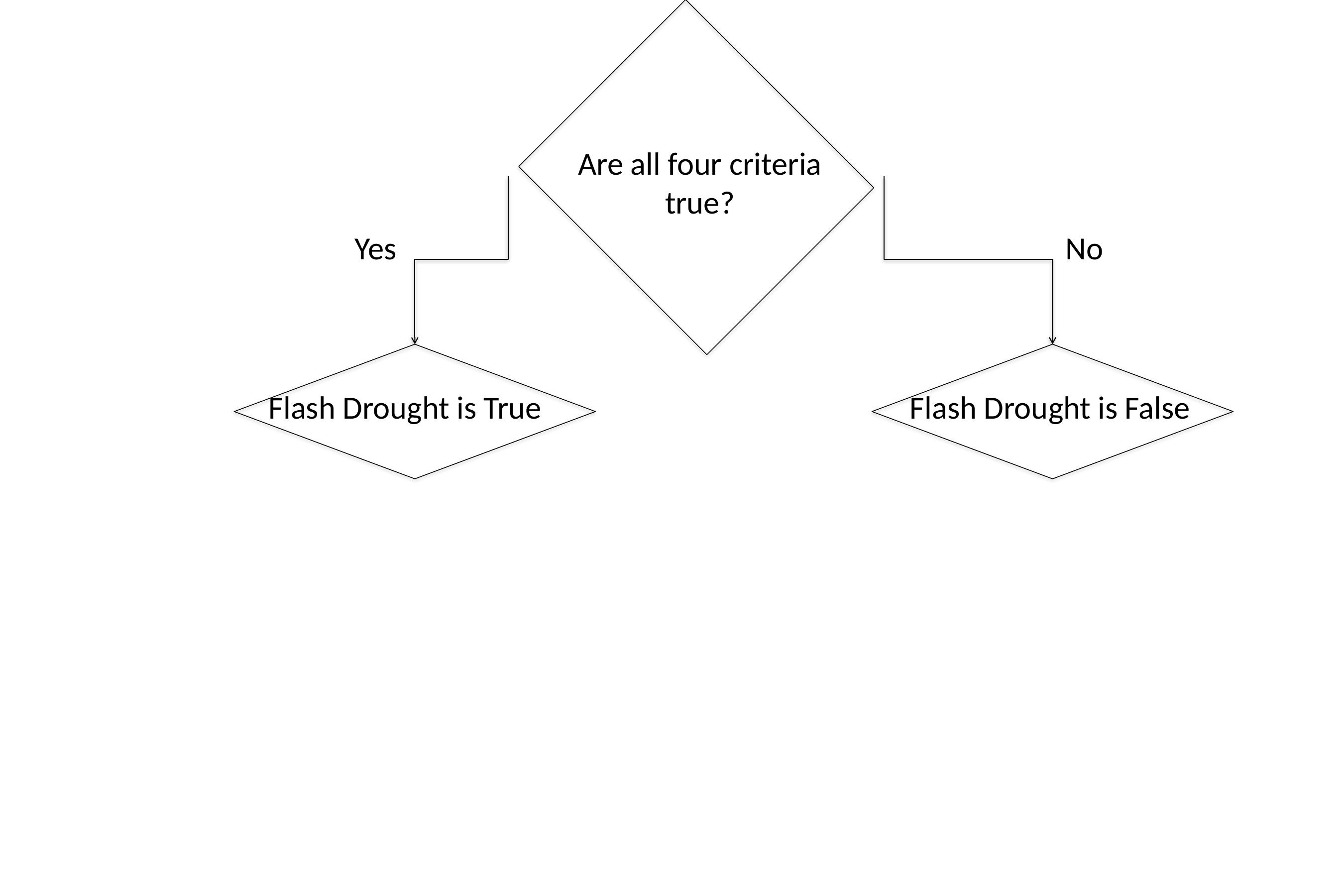

Are all four criteria true?
Yes
No

Flash Drought is True
Flash Drought is False